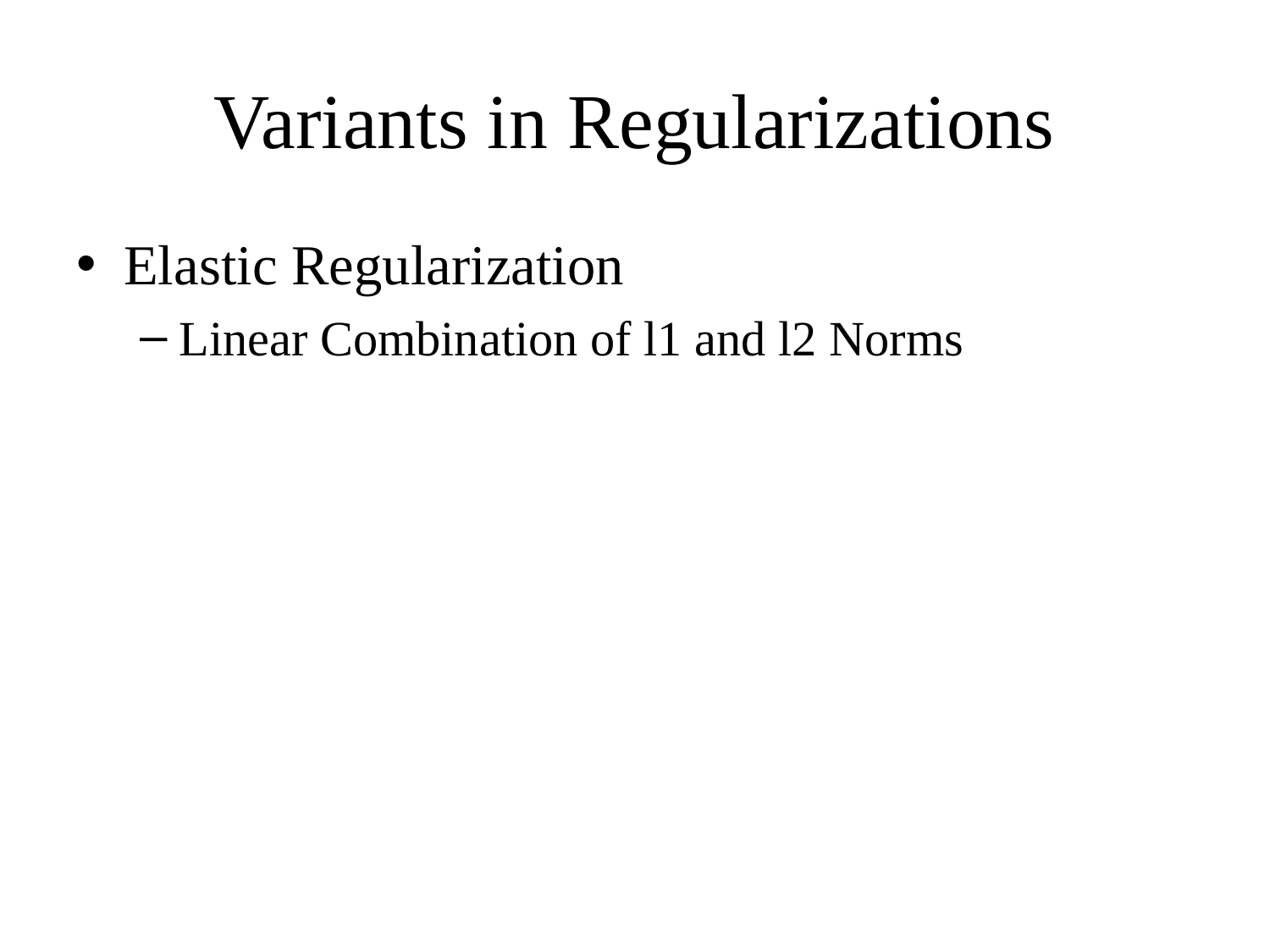

# Variants in Regularizations
Elastic Regularization
Linear Combination of l1 and l2 Norms